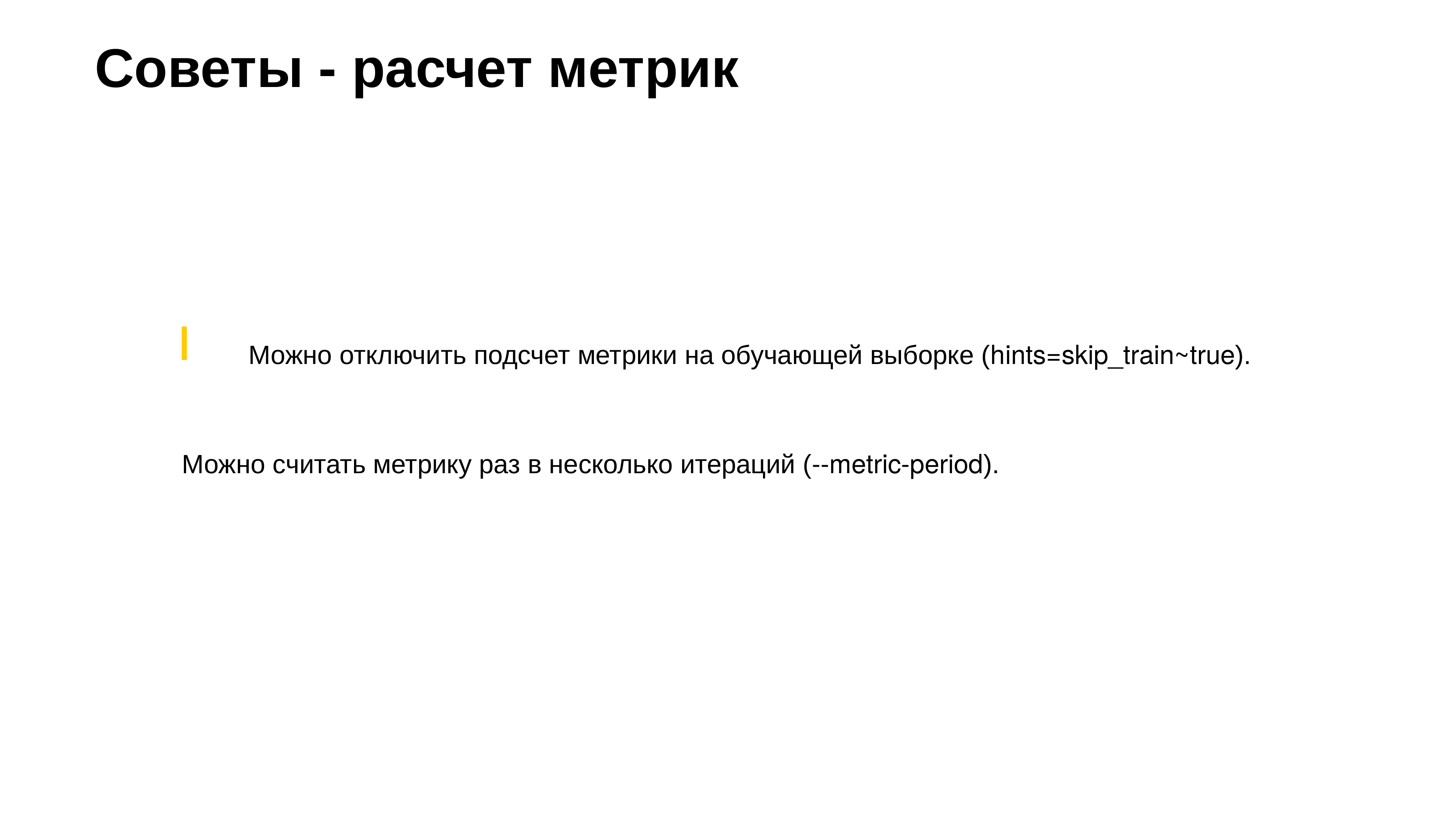

Советы - расчет метрик
# Можно отключить подсчет метрики на обучающей выборке (hints=skip_train~true).

Можно считать метрику раз в несколько итераций (--metric-period).
64